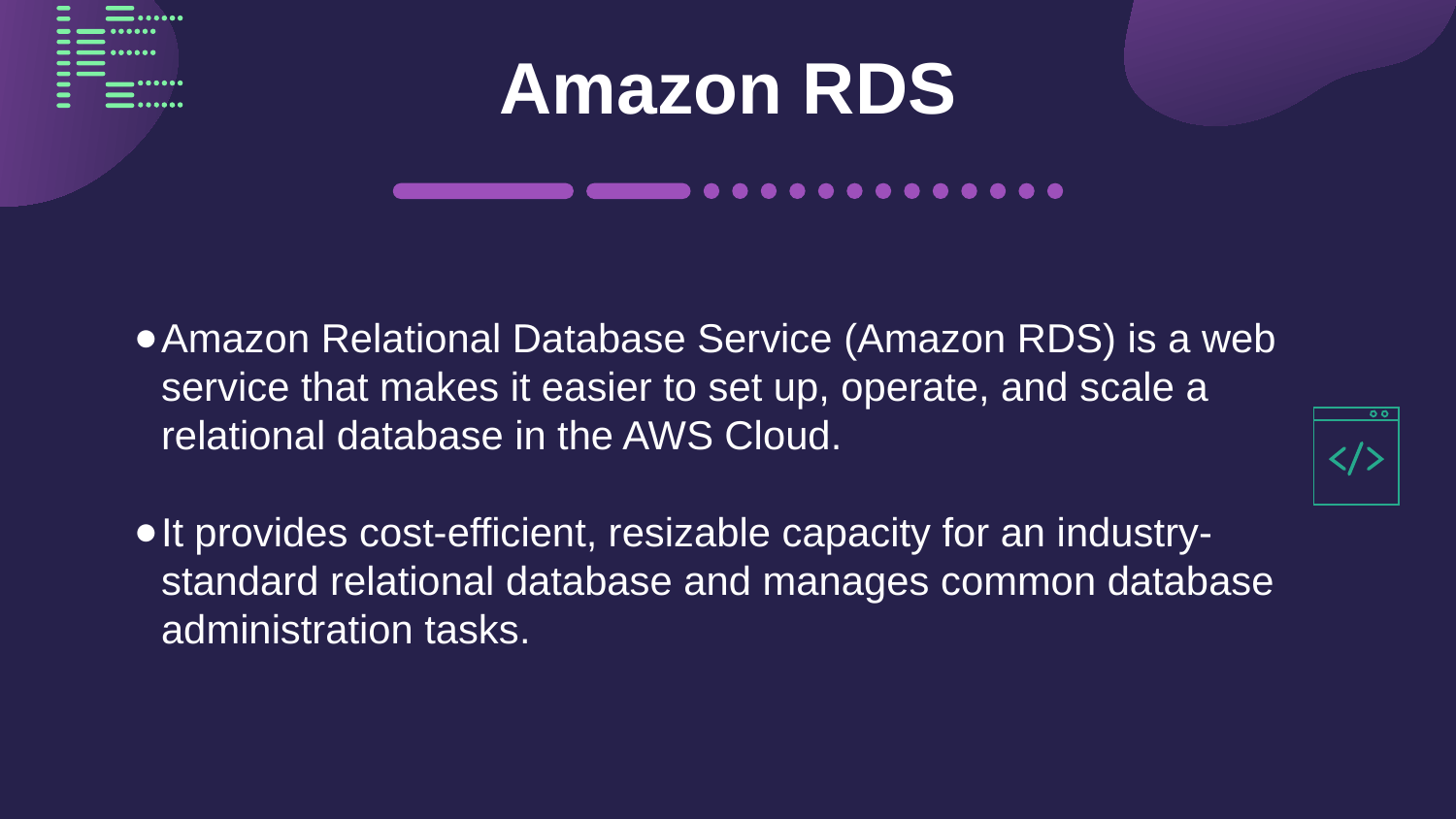

# Amazon RDS

Amazon Relational Database Service (Amazon RDS) is a web service that makes it easier to set up, operate, and scale a relational database in the AWS Cloud.

It provides cost-efficient, resizable capacity for an industry-standard relational database and manages common database administration tasks.